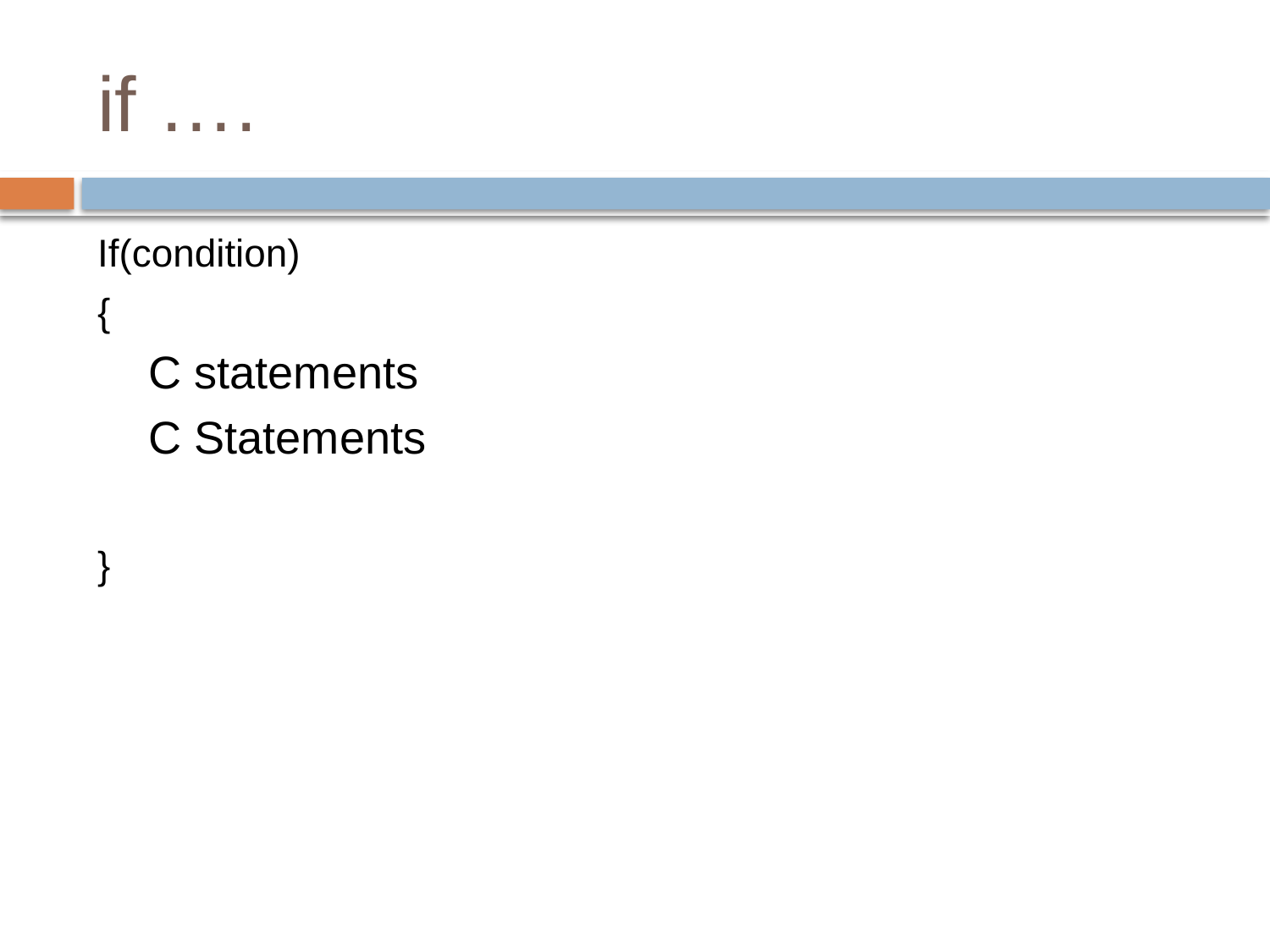

# if ….
If(condition)
{
C statements
C Statements

}